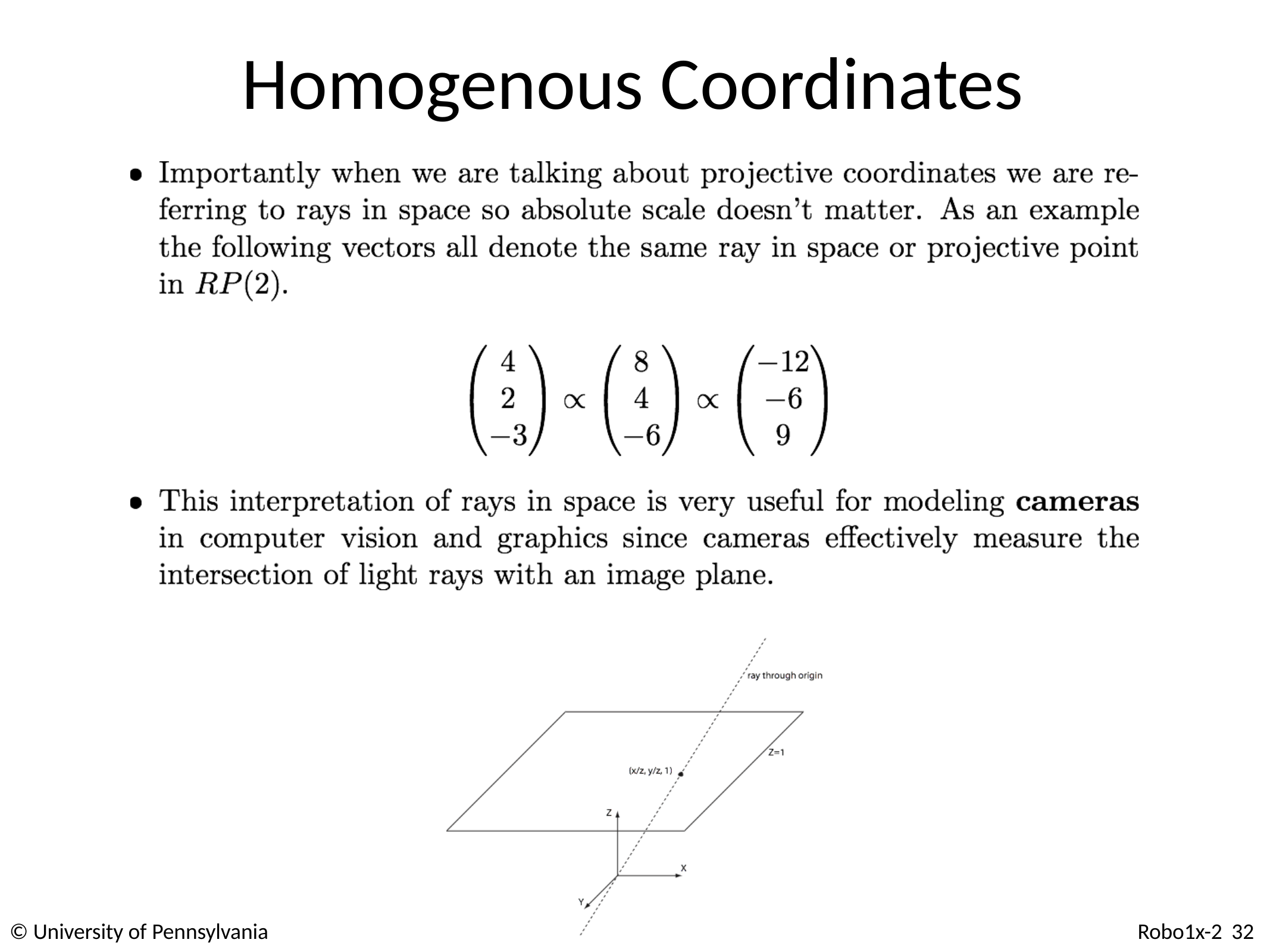

# Homogenous Coordinates

© University of Pennsylvania
Robo1x-2 32